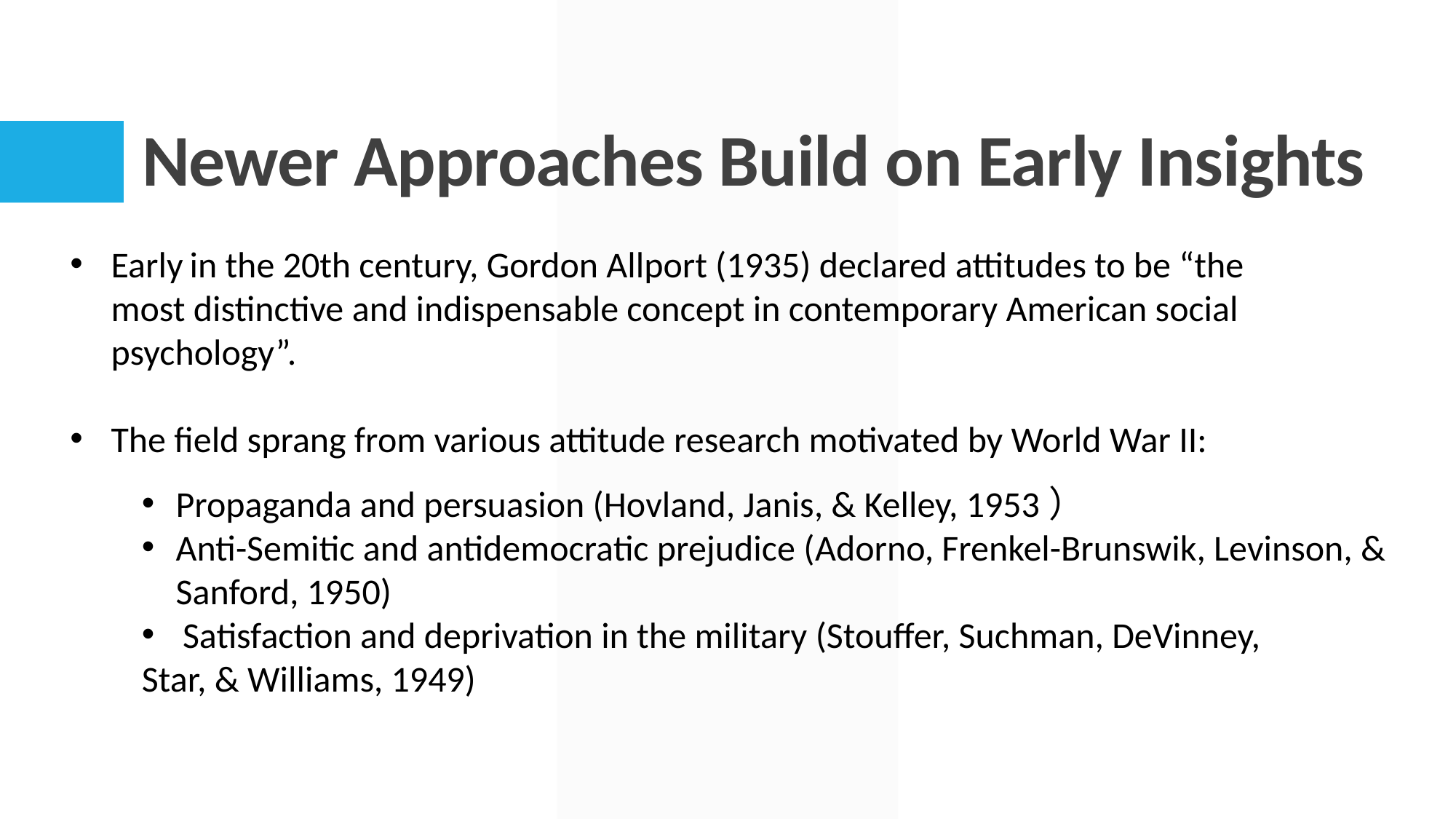

# Newer Approaches Build on Early Insights
Early in the 20th century, Gordon Allport (1935) declared attitudes to be “the most distinctive and indispensable concept in contemporary American social psychology”.

The field sprang from various attitude research motivated by World War II:

Propaganda and persuasion (Hovland, Janis, & Kelley, 1953）
Anti-Semitic and antidemocratic prejudice (Adorno, Frenkel-Brunswik, Levinson, & Sanford, 1950)
Satisfaction and deprivation in the military (Stouffer, Suchman, DeVinney,
Star, & Williams, 1949)